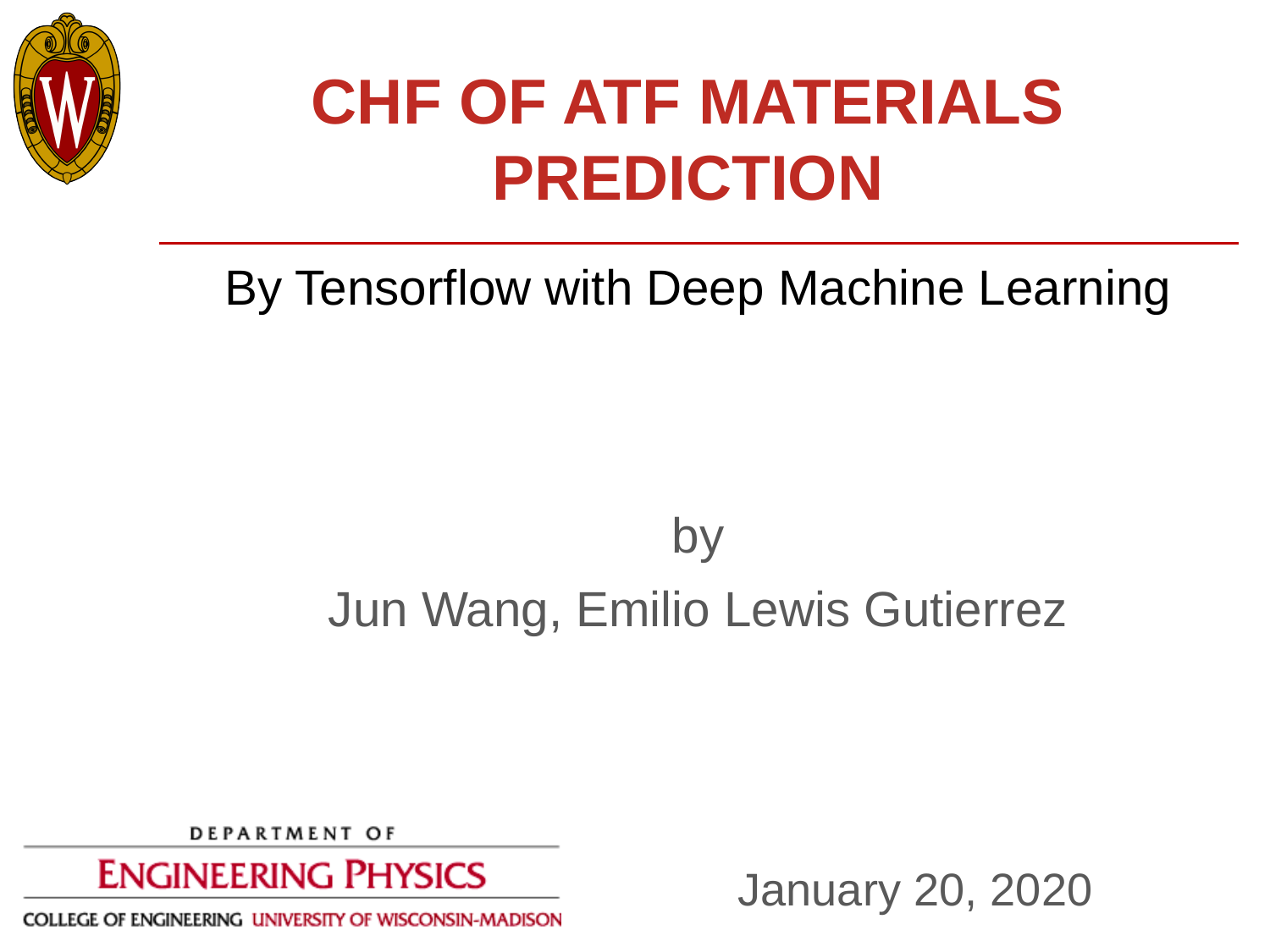

# CHF OF ATF MATERIALS PREDICTION
By Tensorflow with Deep Machine Learning
Jun Wang, Emilio Lewis Gutierrez